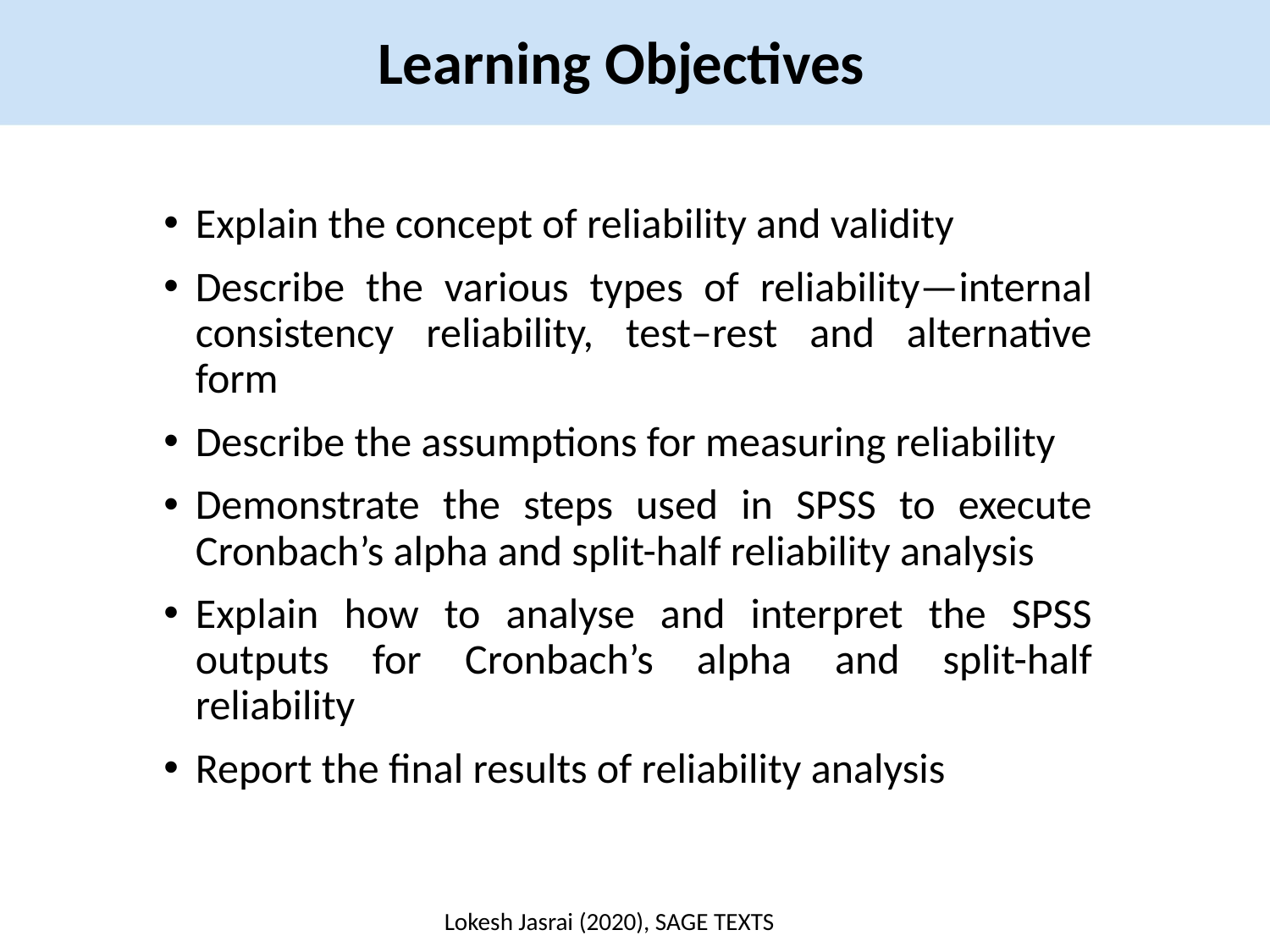

Learning Objectives
Explain the concept of reliability and validity
Describe the various types of reliability—internal consistency reliability, test–rest and alternative form
Describe the assumptions for measuring reliability
Demonstrate the steps used in SPSS to execute Cronbach’s alpha and split-half reliability analysis
Explain how to analyse and interpret the SPSS outputs for Cronbach’s alpha and split-half reliability
Report the final results of reliability analysis
Lokesh Jasrai (2020), SAGE TEXTS